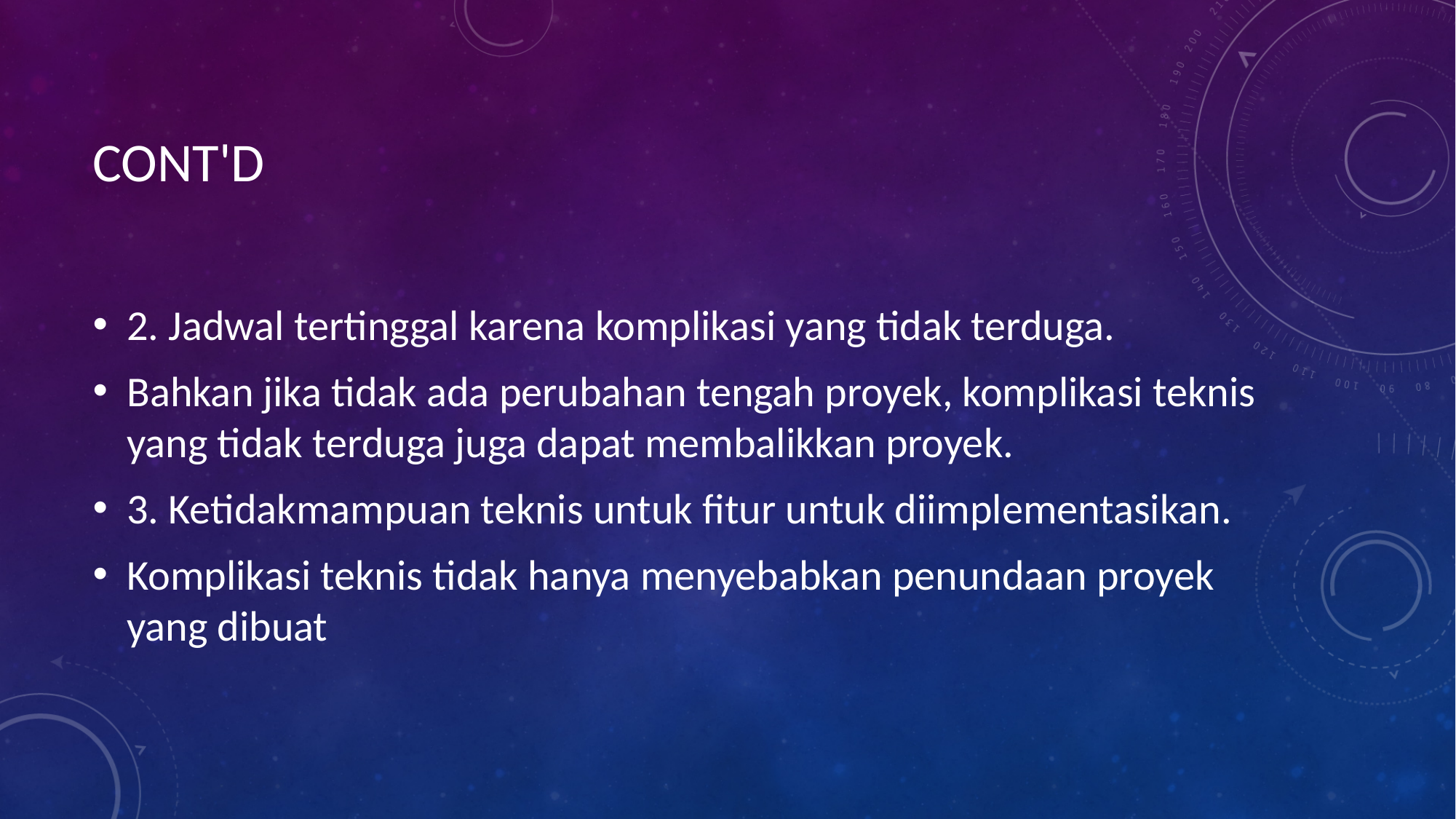

# Cont'd
2. Jadwal tertinggal karena komplikasi yang tidak terduga.
Bahkan jika tidak ada perubahan tengah proyek, komplikasi teknis yang tidak terduga juga dapat membalikkan proyek.
3. Ketidakmampuan teknis untuk fitur untuk diimplementasikan.
Komplikasi teknis tidak hanya menyebabkan penundaan proyek yang dibuat